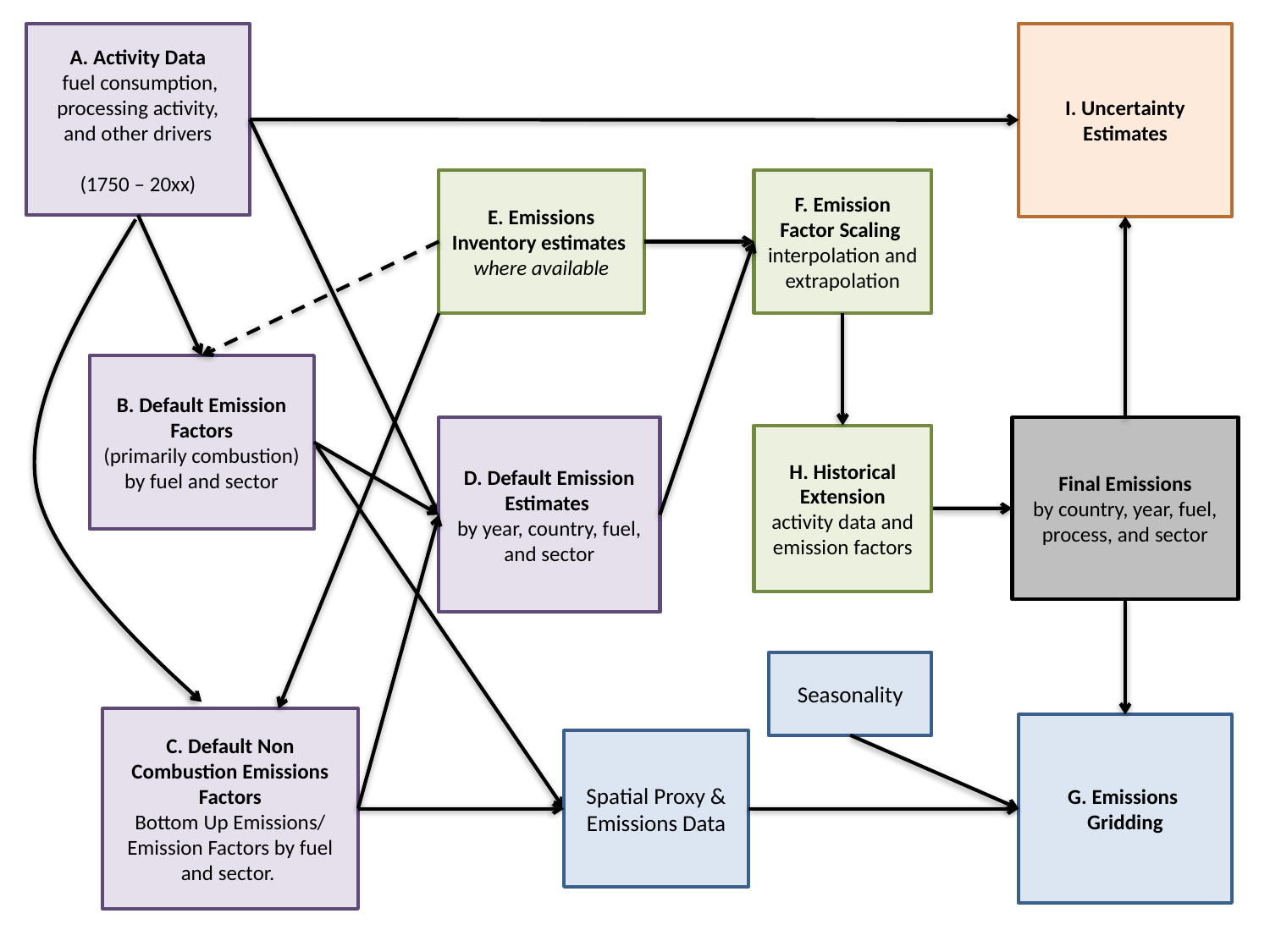

I. Uncertainty Estimates
A. Activity Data
 fuel consumption, processing activity, and other drivers

(1750 – 20xx)
E. Emissions Inventory estimates
where available
F. Emission Factor Scaling
interpolation and extrapolation

B. Default Emission Factors
(primarily combustion) by fuel and sector
D. Default Emission Estimates
by year, country, fuel, and sector
Final Emissions
by country, year, fuel, process, and sector
H. Historical Extension
activity data and emission factors
Seasonality
C. Default Non Combustion Emissions Factors
Bottom Up Emissions/ Emission Factors by fuel and sector.
G. Emissions
Gridding
Spatial Proxy & Emissions Data